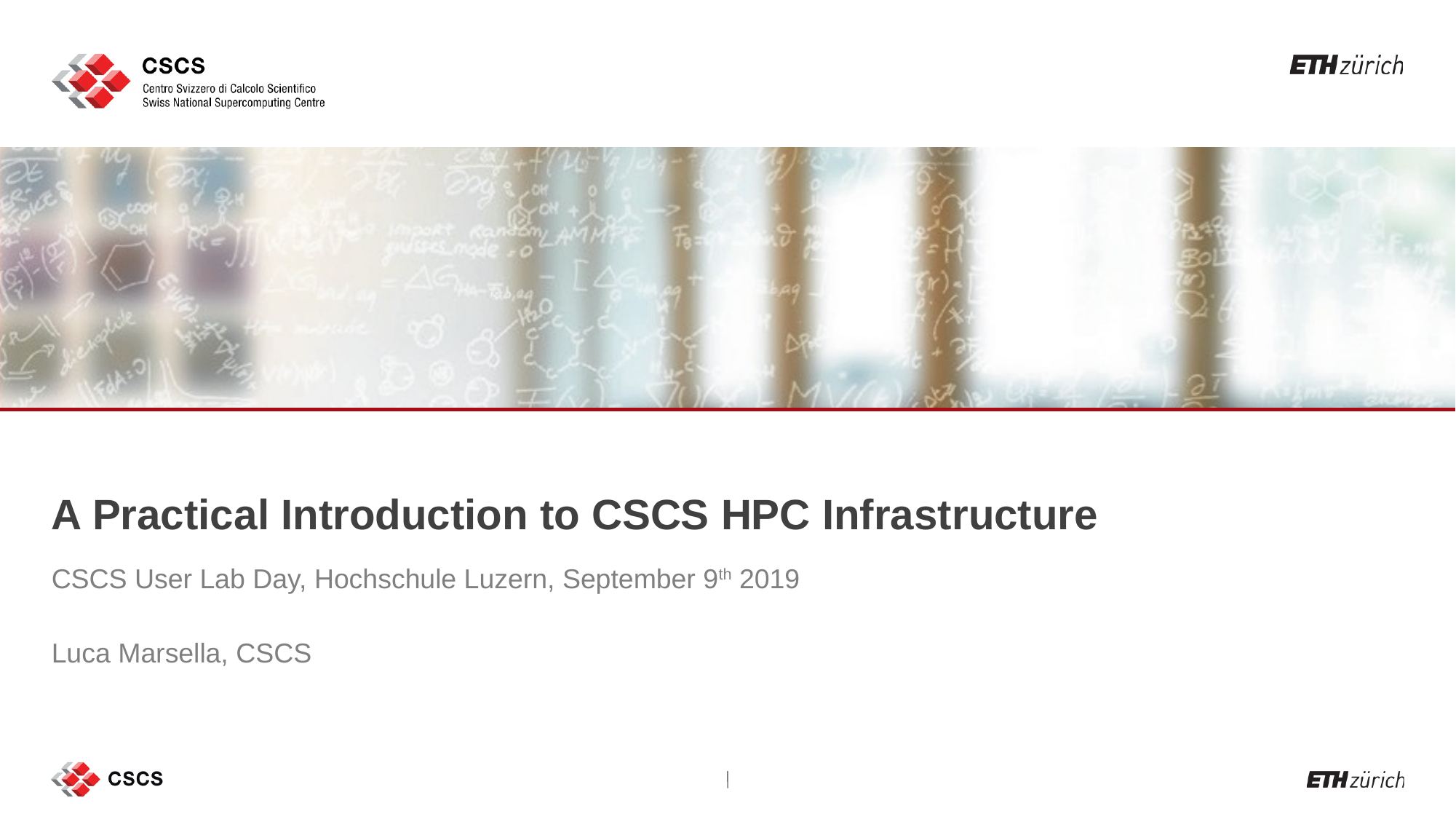

A Practical Introduction to CSCS HPC Infrastructure
CSCS User Lab Day, Hochschule Luzern, September 9th 2019

Luca Marsella, CSCS